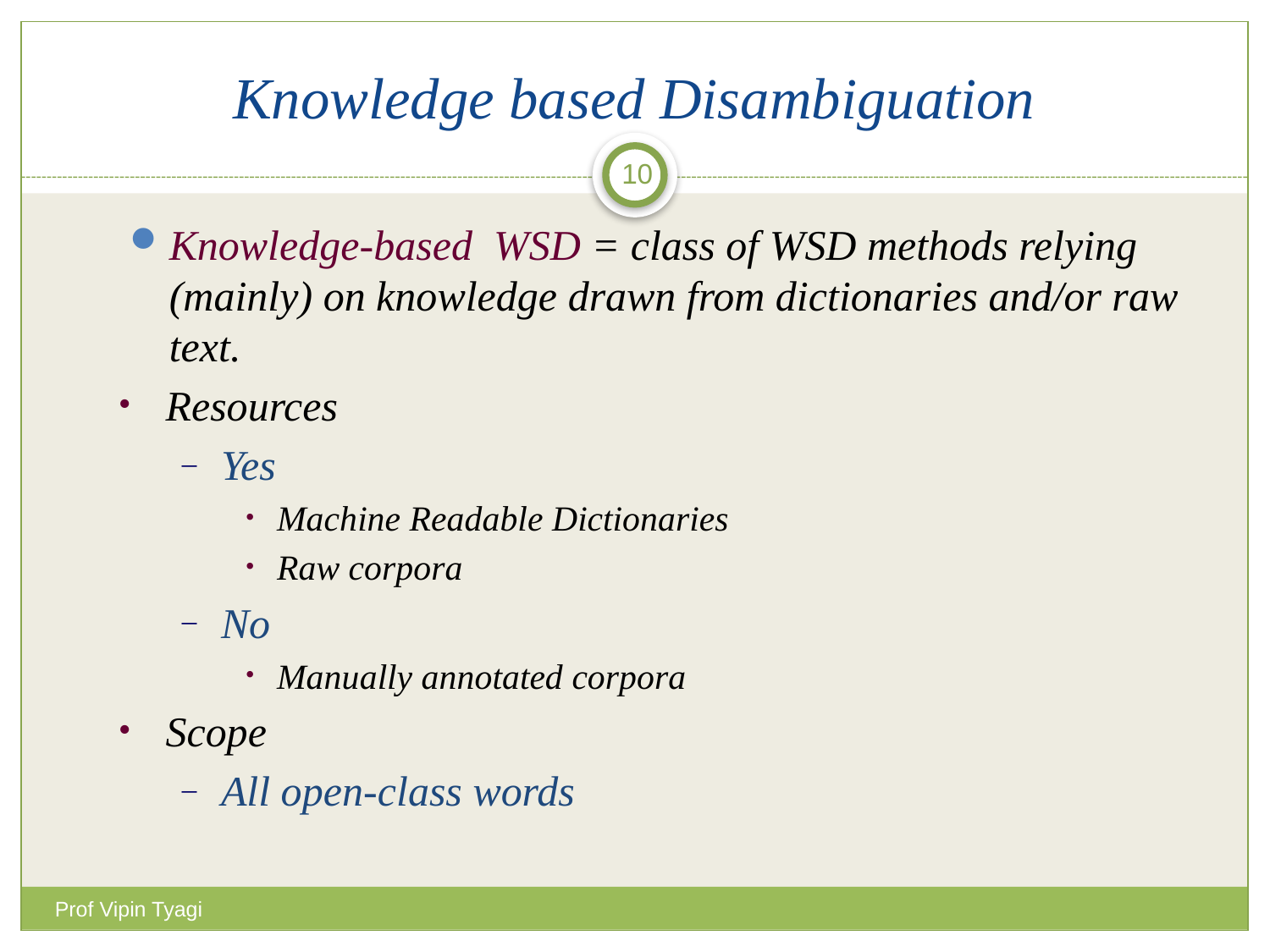

# Knowledge based Disambiguation
10
Knowledge-based  WSD = class of WSD methods relying (mainly) on knowledge drawn from dictionaries and/or raw text.
Resources
Yes
Machine Readable Dictionaries
Raw corpora
No
Manually annotated corpora
Scope
All open-class words
Prof Vipin Tyagi